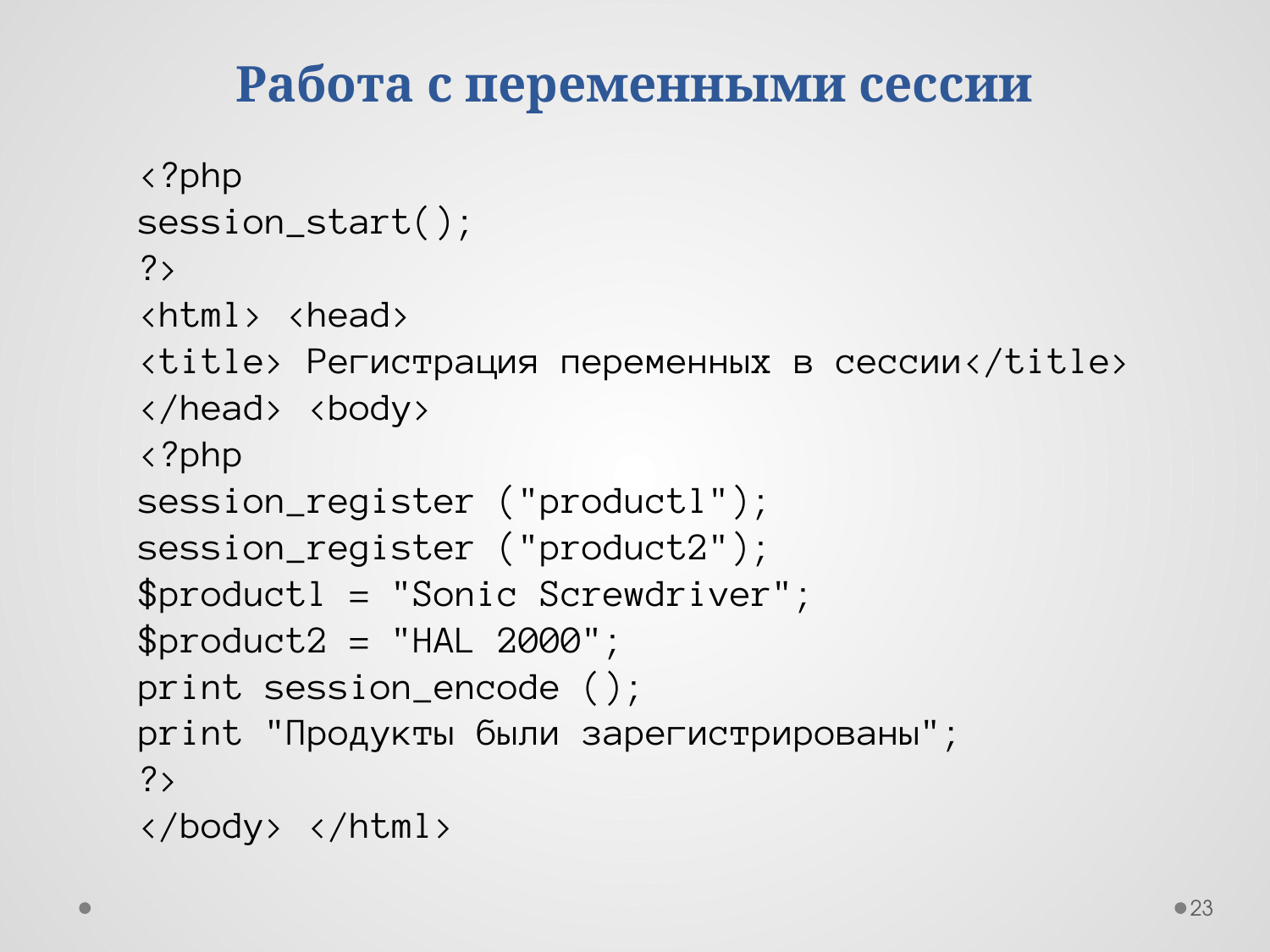

Работа с переменными сессии
<?php
session_start();
?>
<html> <head>
<title> Регистрация переменных в cecсии</title>
</head> <body>
<?php
session_register ("productl");
session_register ("product2");
$productl = "Sonic Screwdriver";
$product2 = "HAL 2000";
print session_encode ();
print "Продукты были зарегистрированы";
?>
</body> </html>

23